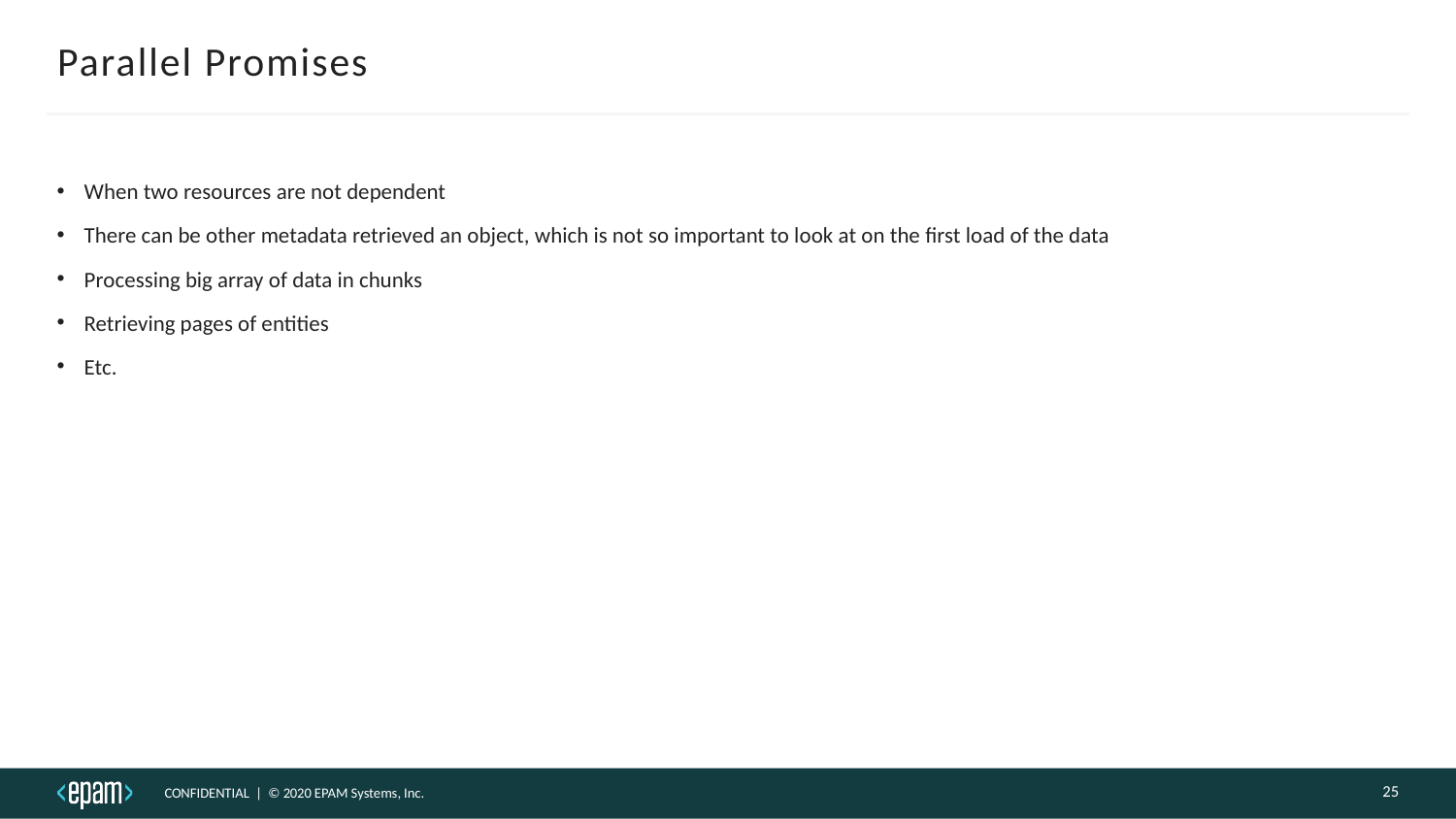

# Parallel Promises
When two resources are not dependent
There can be other metadata retrieved an object, which is not so important to look at on the first load of the data
Processing big array of data in chunks
Retrieving pages of entities
Etc.

25